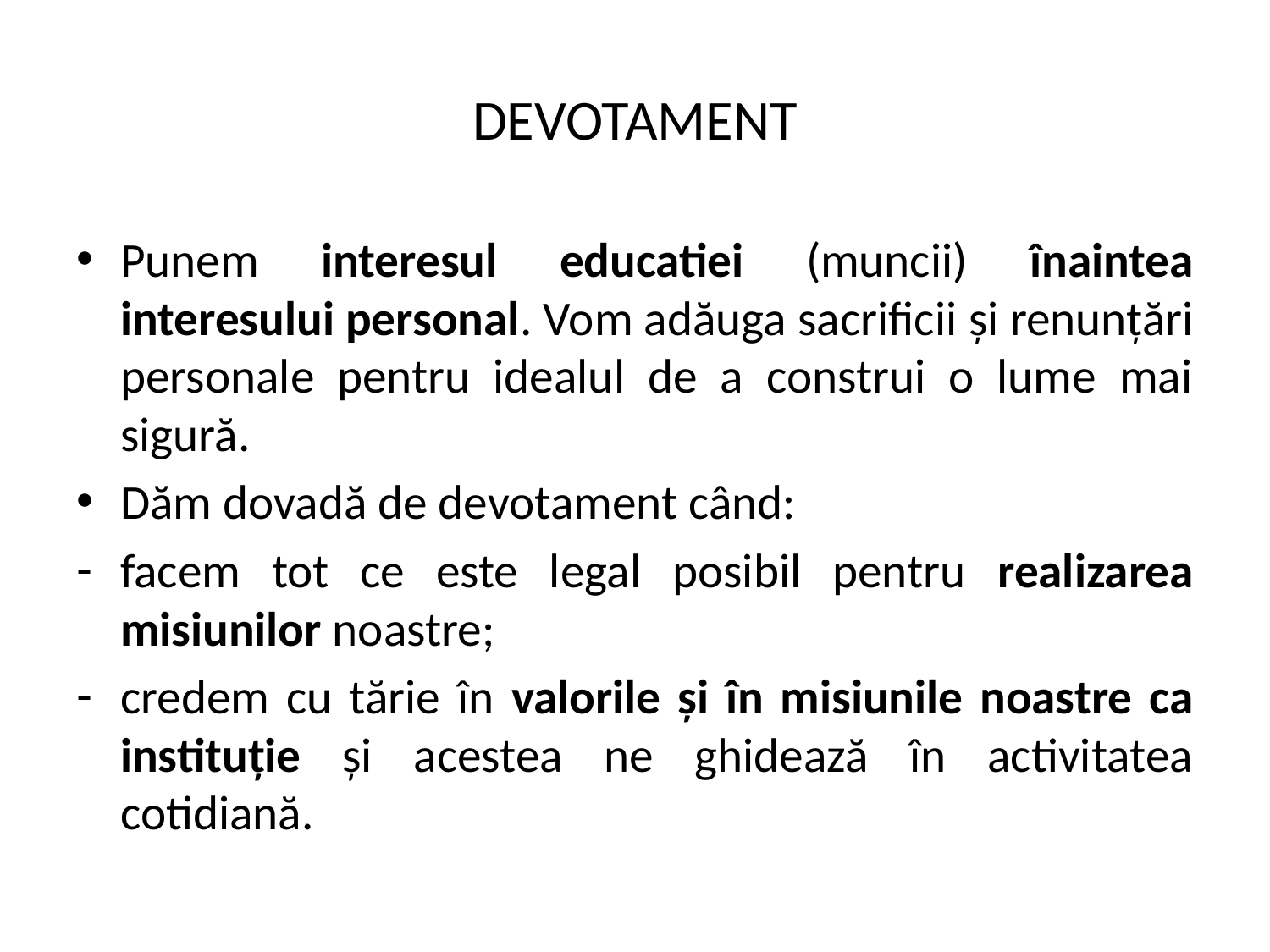

# DEVOTAMENT
Punem interesul educatiei (muncii) înaintea interesului personal. Vom adăuga sacrificii și renunțări personale pentru idealul de a construi o lume mai sigură.
Dăm dovadă de devotament când:
facem tot ce este legal posibil pentru realizarea misiunilor noastre;
credem cu tărie în valorile și în misiunile noastre ca instituție și acestea ne ghidează în activitatea cotidiană.